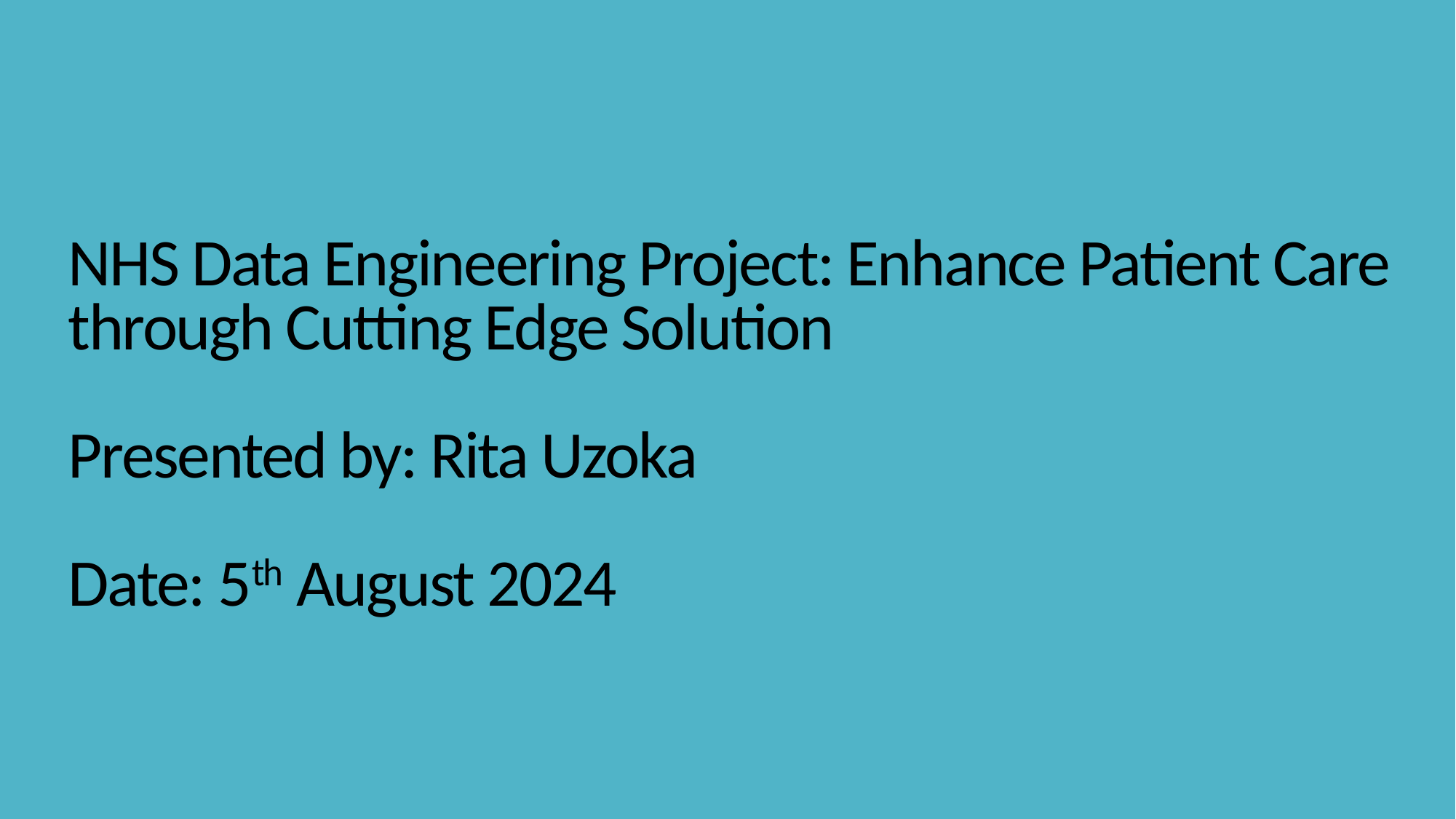

# NHS Data Engineering Project: Enhance Patient Care through Cutting Edge Solution Presented by: Rita Uzoka Date: 5th August 2024